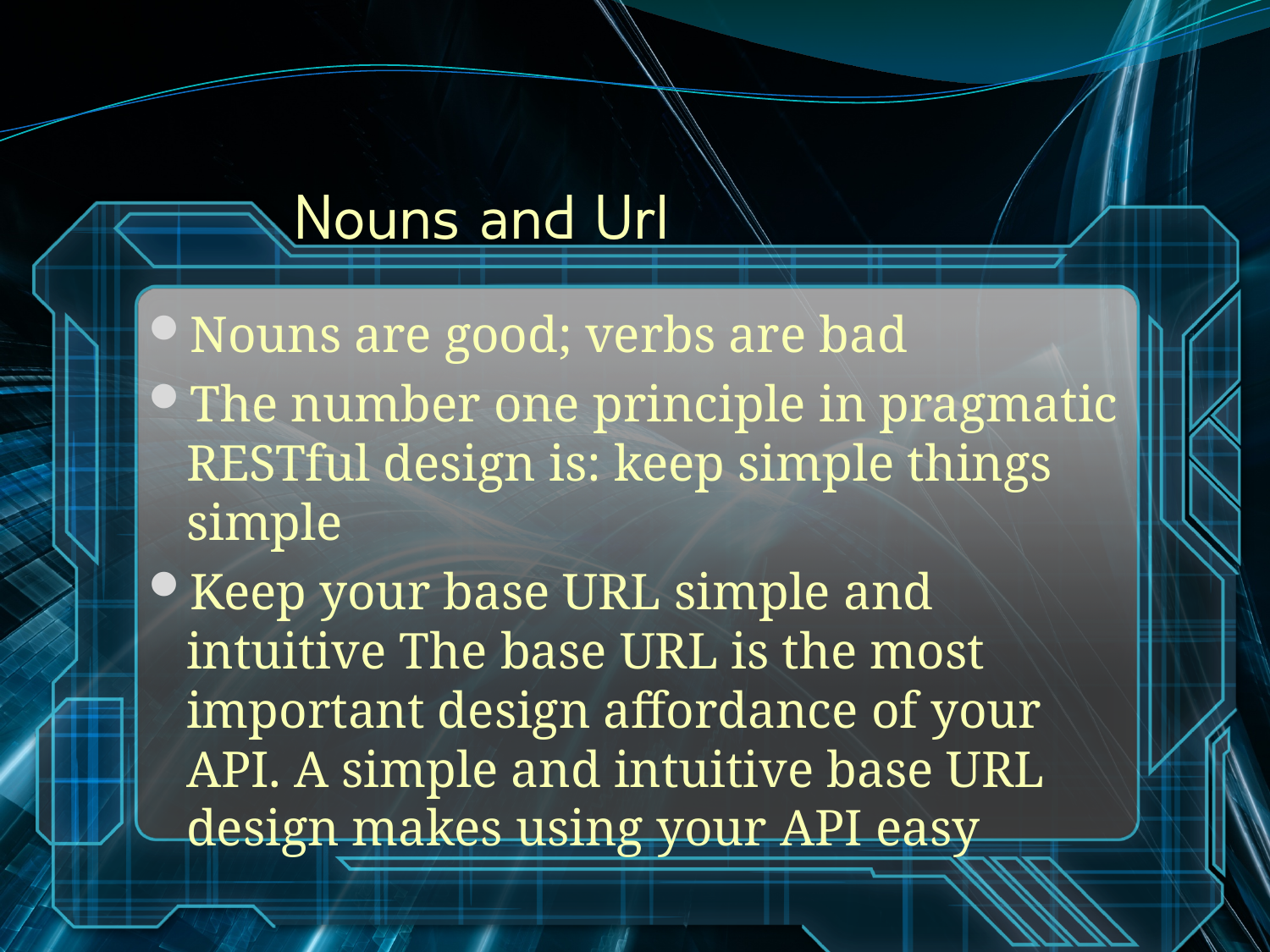

# Nouns and Url
Nouns are good; verbs are bad
The number one principle in pragmatic RESTful design is: keep simple things simple
Keep your base URL simple and intuitive The base URL is the most important design affordance of your API. A simple and intuitive base URL design makes using your API easy